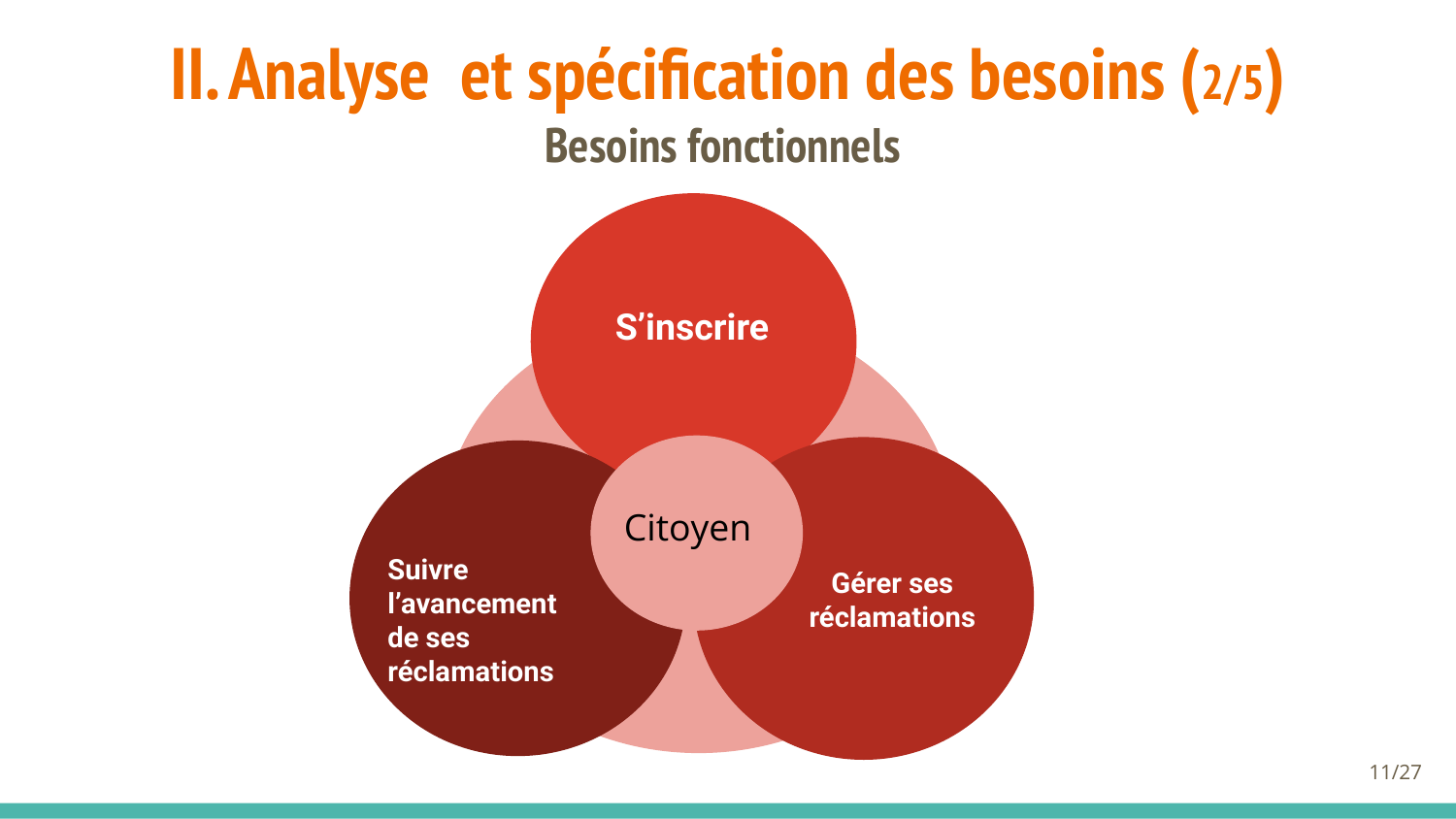

# II. Analyse  et spécification des besoins (2/5)
Besoins fonctionnels

S’inscrire

Gérer ses réclamations

Suivre l’avancement
de ses réclamations
  Citoyen

11/27